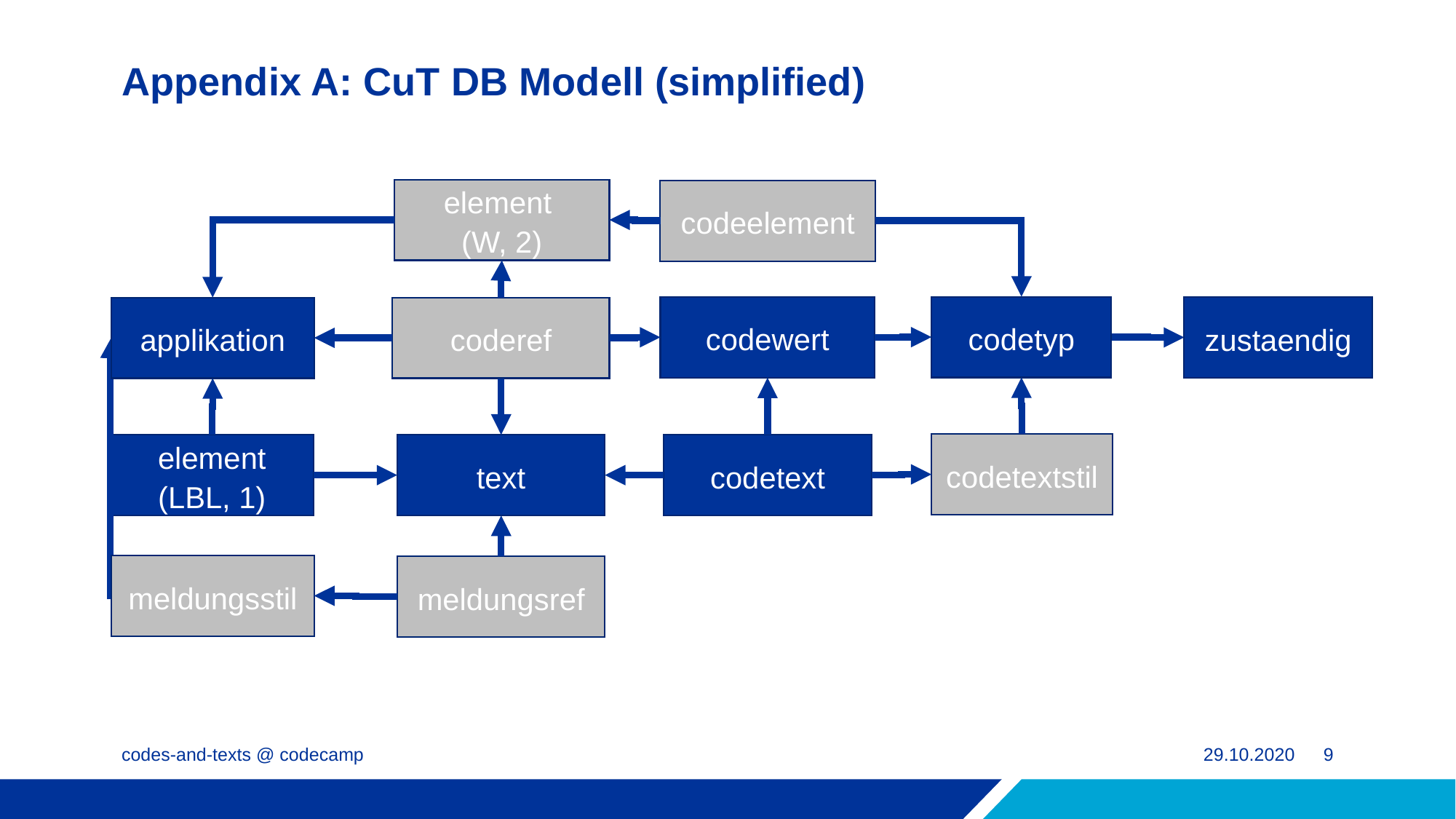

# Appendix A: CuT DB Modell (simplified)
element
(W, 2)
codeelement
codetyp
codewert
zustaendig
applikation
coderef
codetextstil
text
codetext
element (LBL, 1)
meldungsstil
meldungsref
codes-and-texts @ codecamp
29.10.2020
9